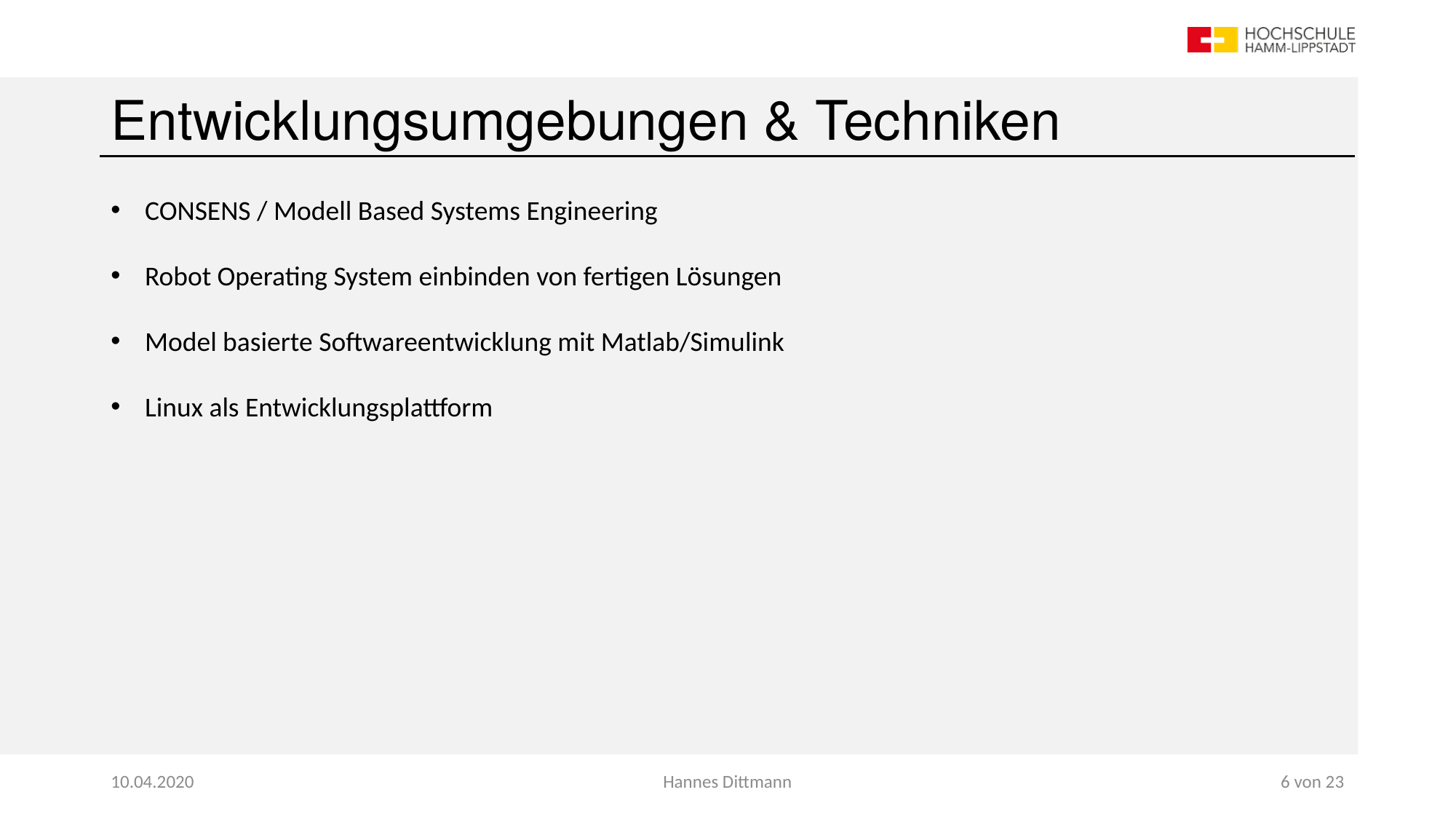

# Entwicklungsumgebungen & Techniken
CONSENS / Modell Based Systems Engineering

Robot Operating System einbinden von fertigen Lösungen

Model basierte Softwareentwicklung mit Matlab/Simulink

Linux als Entwicklungsplattform

10.04.2020
Hannes Dittmann
6 von 23